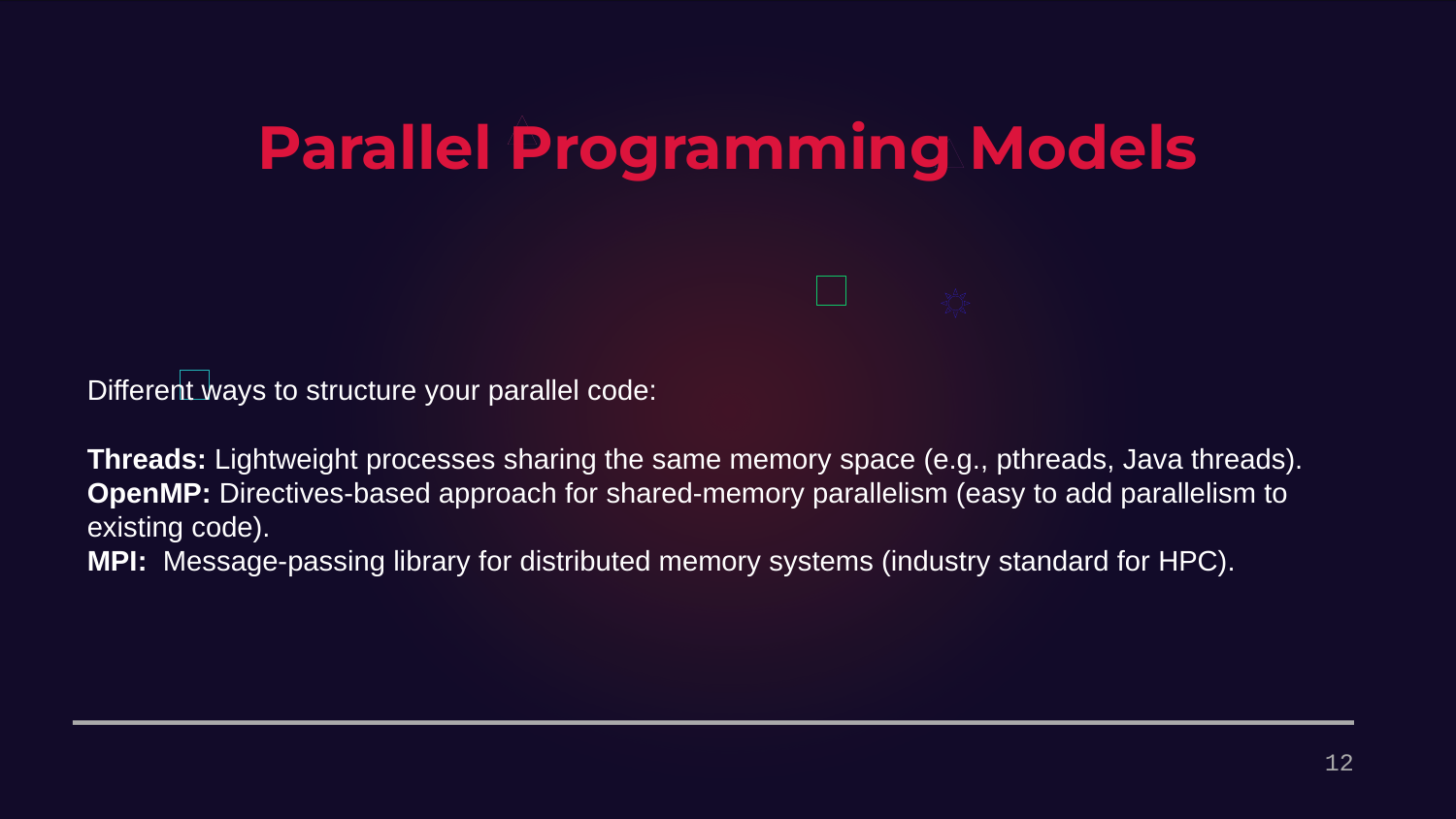

Parallel Programming Models

Different ways to structure your parallel code:

Threads: Lightweight processes sharing the same memory space (e.g., pthreads, Java threads).
OpenMP: Directives-based approach for shared-memory parallelism (easy to add parallelism to existing code).
MPI:  Message-passing library for distributed memory systems (industry standard for HPC).

12